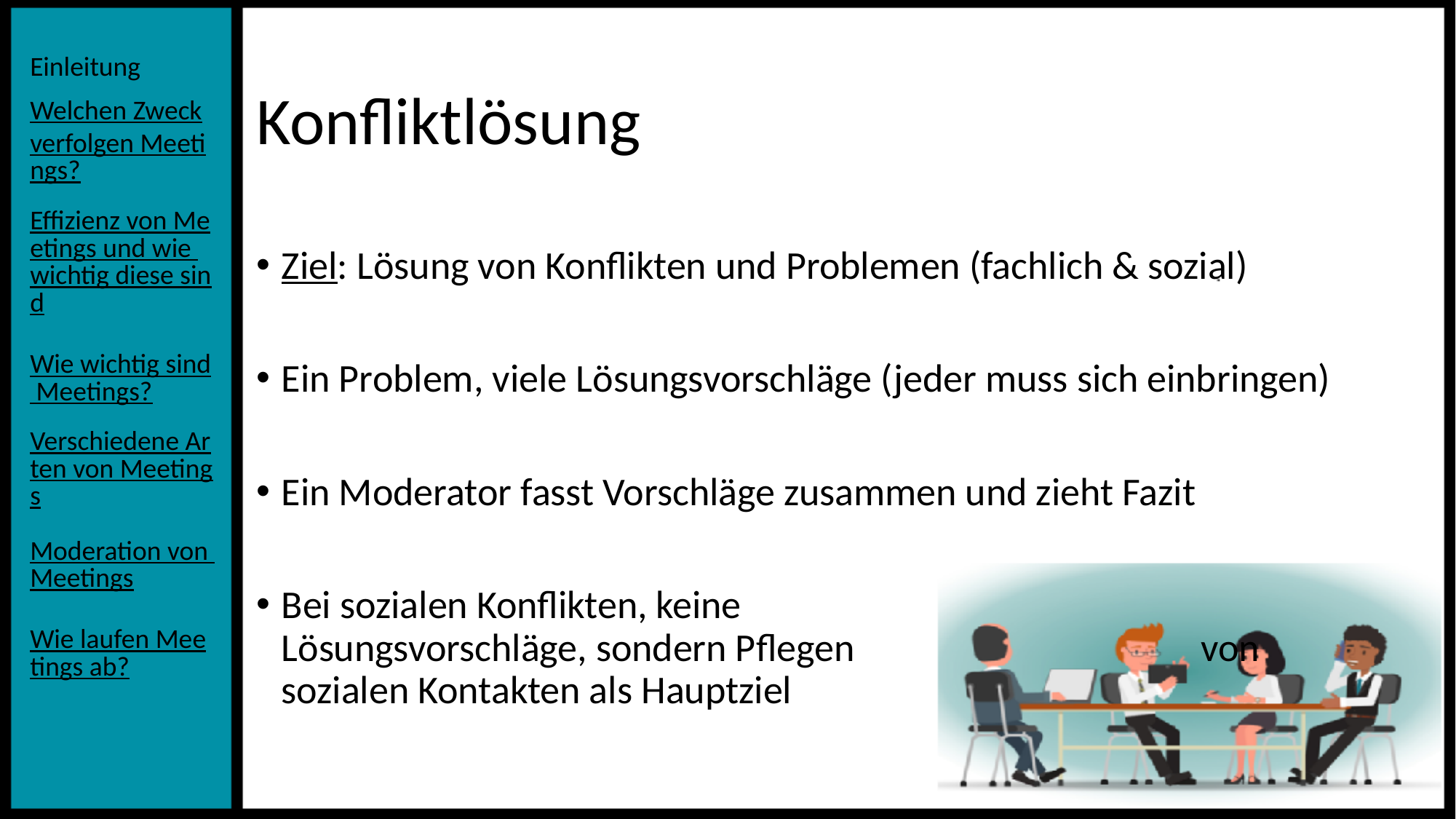

# Konfliktlösung
Ziel: Lösung von Konflikten und Problemen (fachlich & sozial)

Ein Problem, viele Lösungsvorschläge (jeder muss sich einbringen)

Ein Moderator fasst Vorschläge zusammen und zieht Fazit

Bei sozialen Konflikten, keine                                    Lösungsvorschläge, sondern Pflegen                                       von sozialen Kontakten als Hauptziel